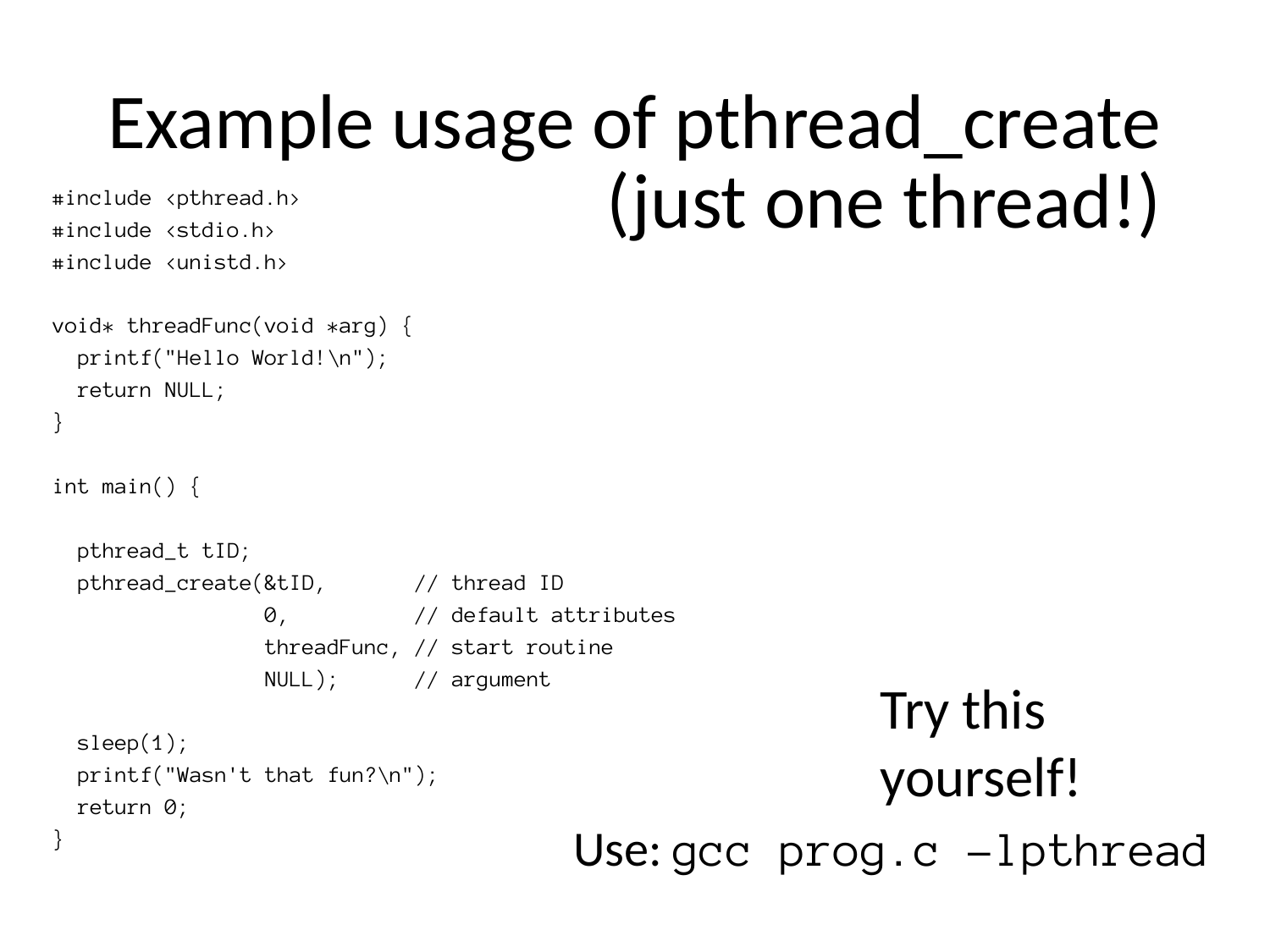

# Example usage of pthread_create
(just one thread!)
#include <pthread.h>
#include <stdio.h>
#include <unistd.h>

void* threadFunc(void *arg) {
  printf("Hello World!\n");
  return NULL;
}

int main() {

  pthread_t tID;
  pthread_create(&tID,       // thread ID
                 0,          // default attributes
                 threadFunc, // start routine
                 NULL);      // argument

  sleep(1);
  printf("Wasn't that fun?\n");
  return 0;
}

Try this yourself!
Use: gcc prog.c -lpthread